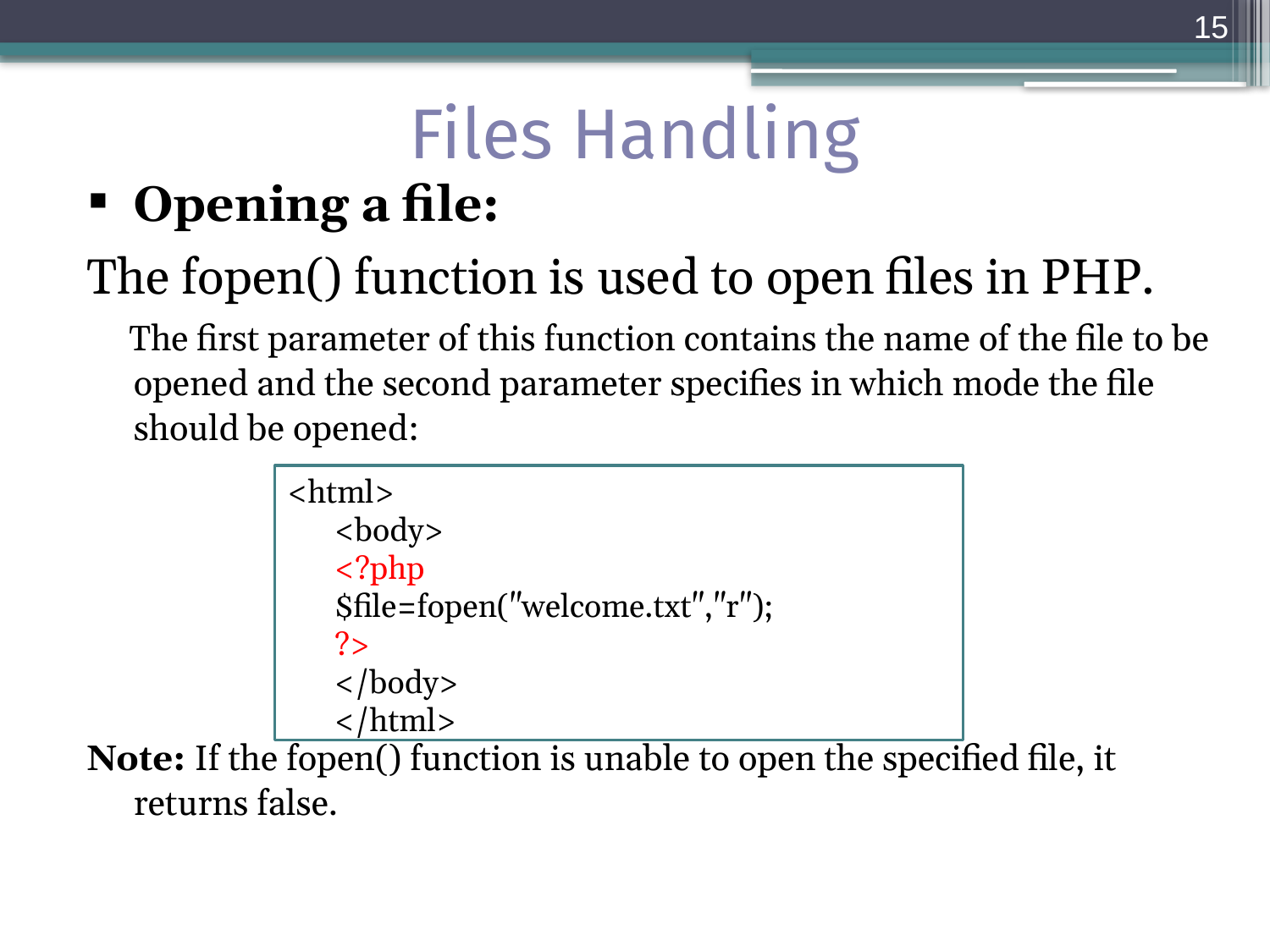

15
# Files Handling
| Opening a file: The fopen() function is used to open files in PHP. The first parameter of this function contains the name of the file to be opened and the second parameter specifies in which mode the file should be opened: Note: If the fopen() function is unable to open the specified file, it returns false. |
| --- |
<html>
<body>
<?php
$file=fopen("welcome.txt","r");
?>
</body>
</html>